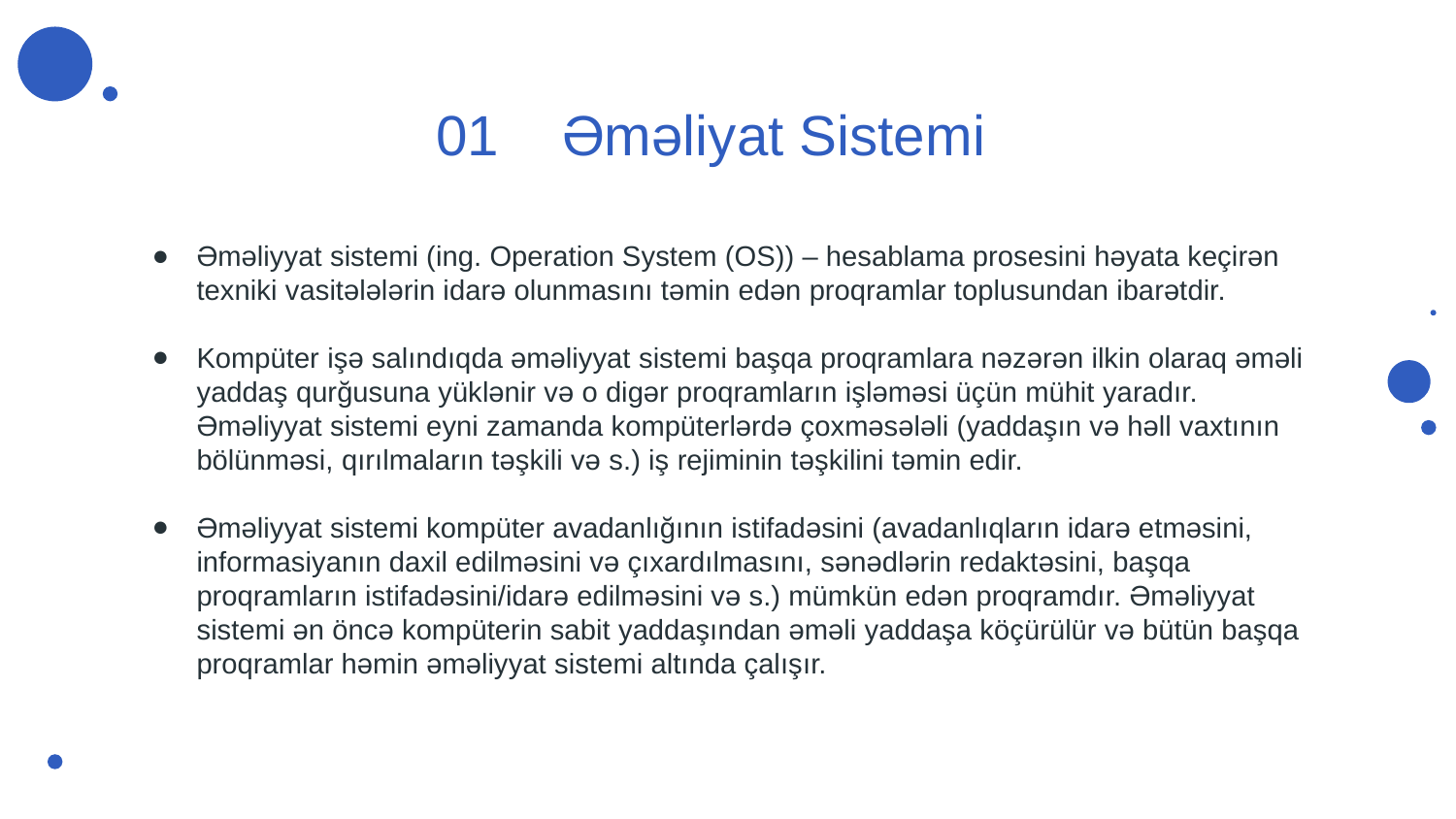

# 01    Əməliyat Sistemi

Əməliyyat sistemi (ing. Operation System (OS)) – hesablama prosesini həyata keçirən texniki vasitələlərin idarə olunmasını təmin edən proqramlar toplusundan ibarətdir.

Kompüter işə salındıqda əməliyyat sistemi başqa proqramlara nəzərən ilkin olaraq əməli yaddaş qurğusuna yüklənir və o digər proqramların işləməsi üçün mühit yaradır. Əməliyyat sistemi eyni zamanda kompüterlərdə çoxməsələli (yaddaşın və həll vaxtının bölünməsi, qırılmaların təşkili və s.) iş rejiminin təşkilini təmin edir.

Əməliyyat sistemi kompüter avadanlığının istifadəsini (avadanlıqların idarə etməsini, informasiyanın daxil edilməsini və çıxardılmasını, sənədlərin redaktəsini, başqa proqramların istifadəsini/idarə edilməsini və s.) mümkün edən proqramdır. Əməliyyat sistemi ən öncə kompüterin sabit yaddaşından əməli yaddaşa köçürülür və bütün başqa proqramlar həmin əməliyyat sistemi altında çalışır.